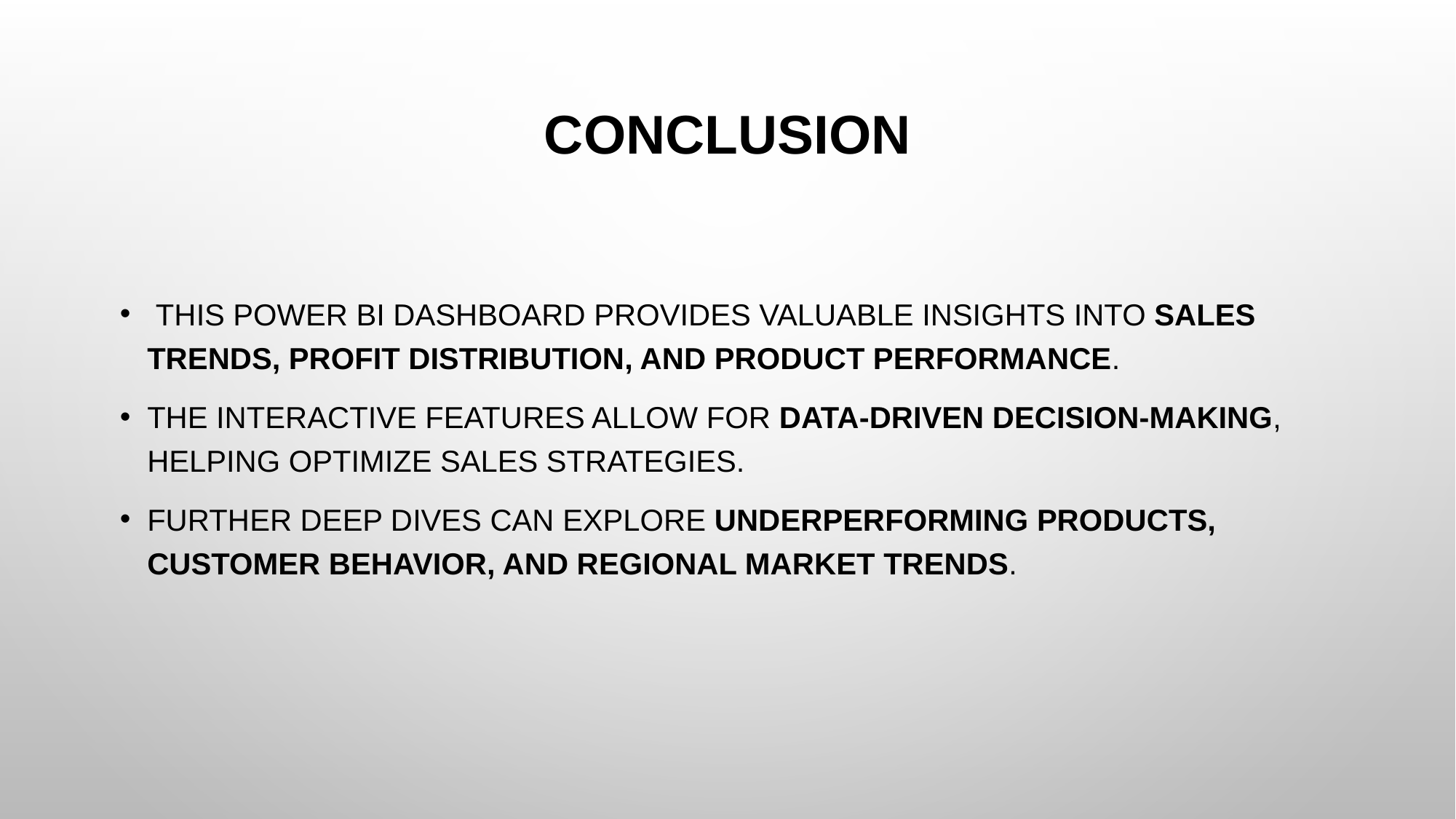

# Conclusion
 This Power BI dashboard provides valuable insights into sales trends, profit distribution, and product performance.
The interactive features allow for data-driven decision-making, helping optimize sales strategies.
Further deep dives can explore underperforming products, customer behavior, and regional market trends.